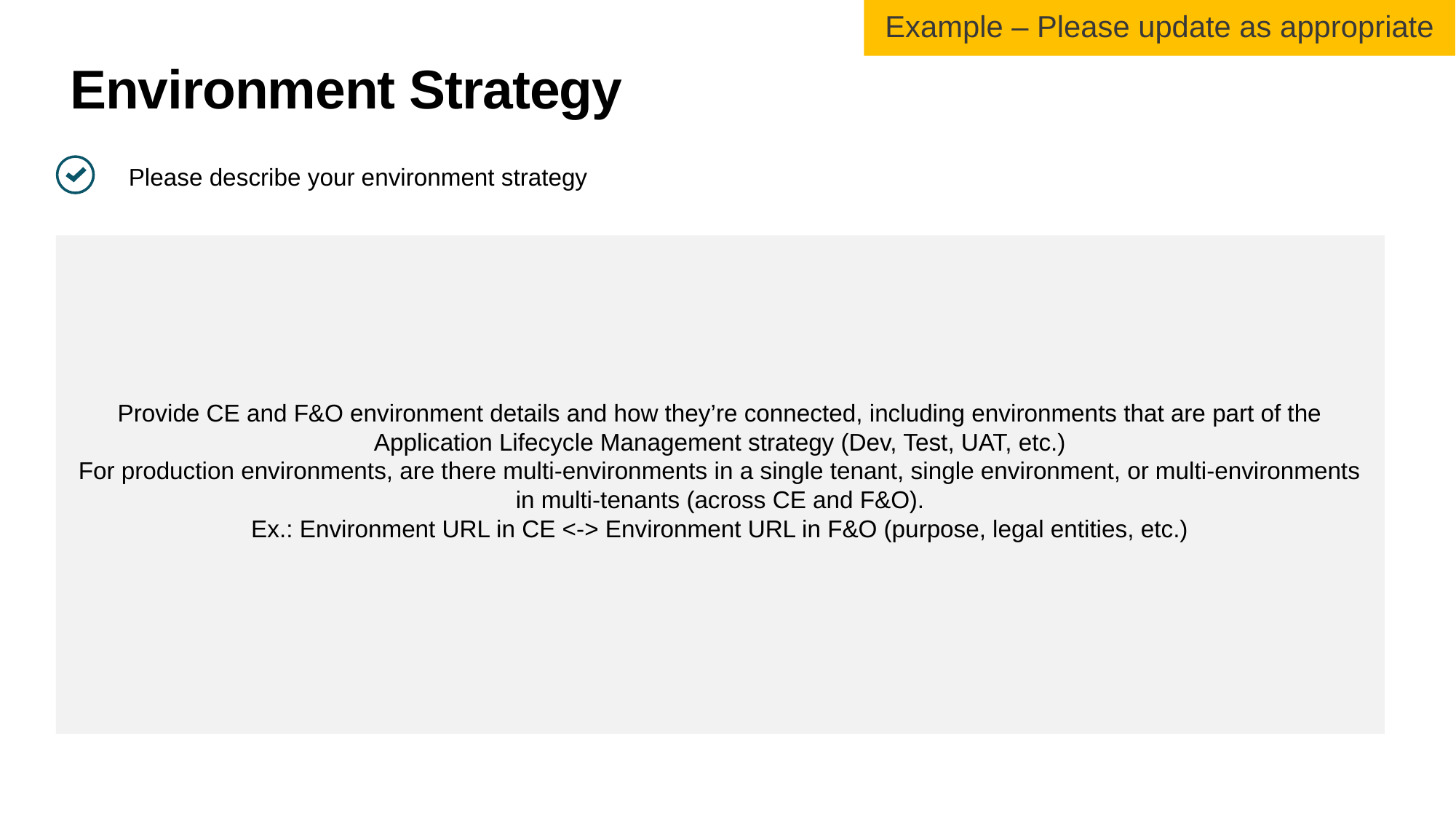

Example – Please update as appropriate
# Environment Strategy
Please describe your environment strategy

Provide CE and F&O environment details and how they’re connected, including environments that are part of the Application Lifecycle Management strategy (Dev, Test, UAT, etc.)
For production environments, are there multi-environments in a single tenant, single environment, or multi-environments in multi-tenants (across CE and F&O).
Ex.: Environment URL in CE <-> Environment URL in F&O (purpose, legal entities, etc.)